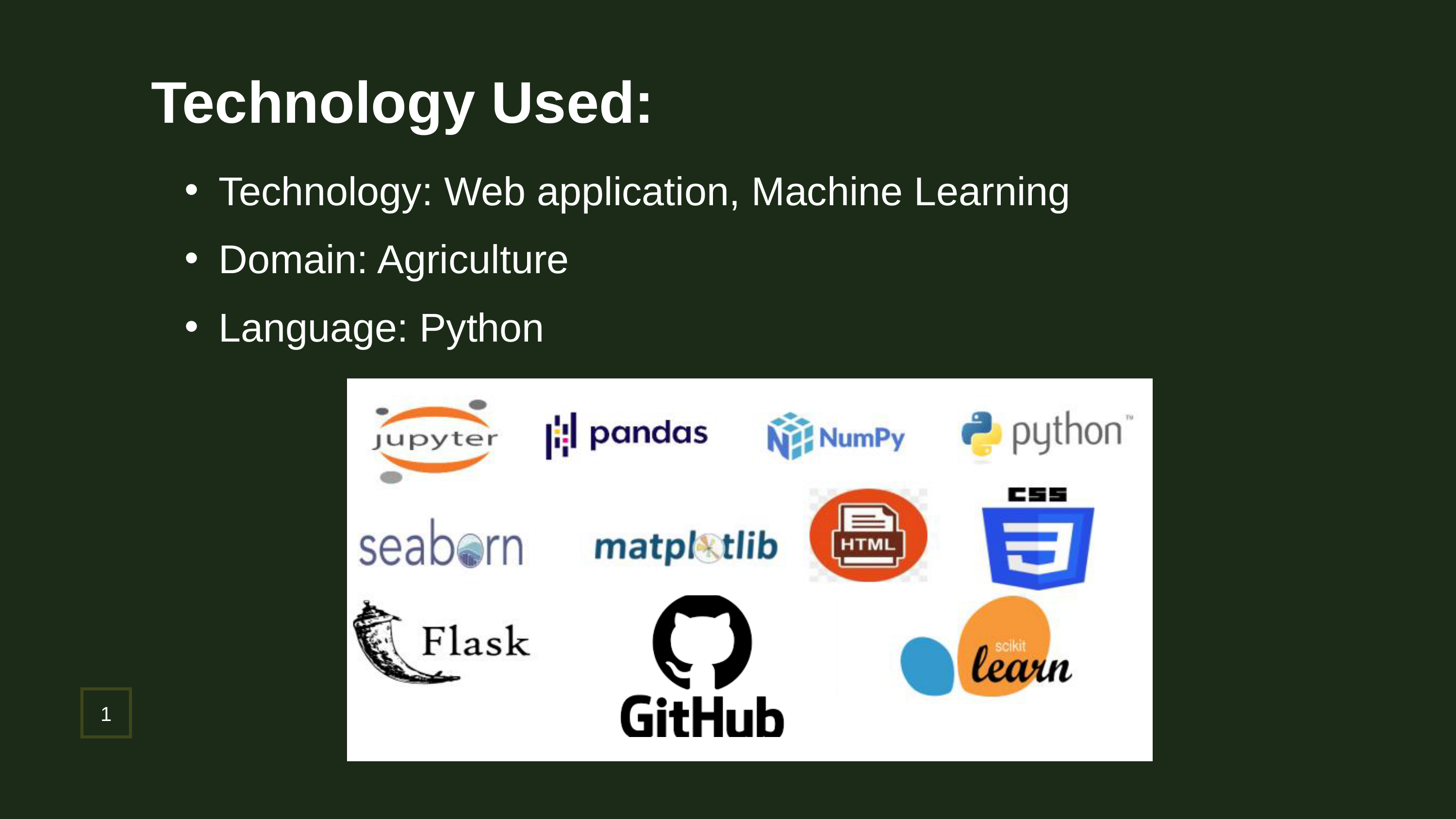

Technology Used:
Technology: Web application, Machine Learning
Domain: Agriculture
Language: Python

1